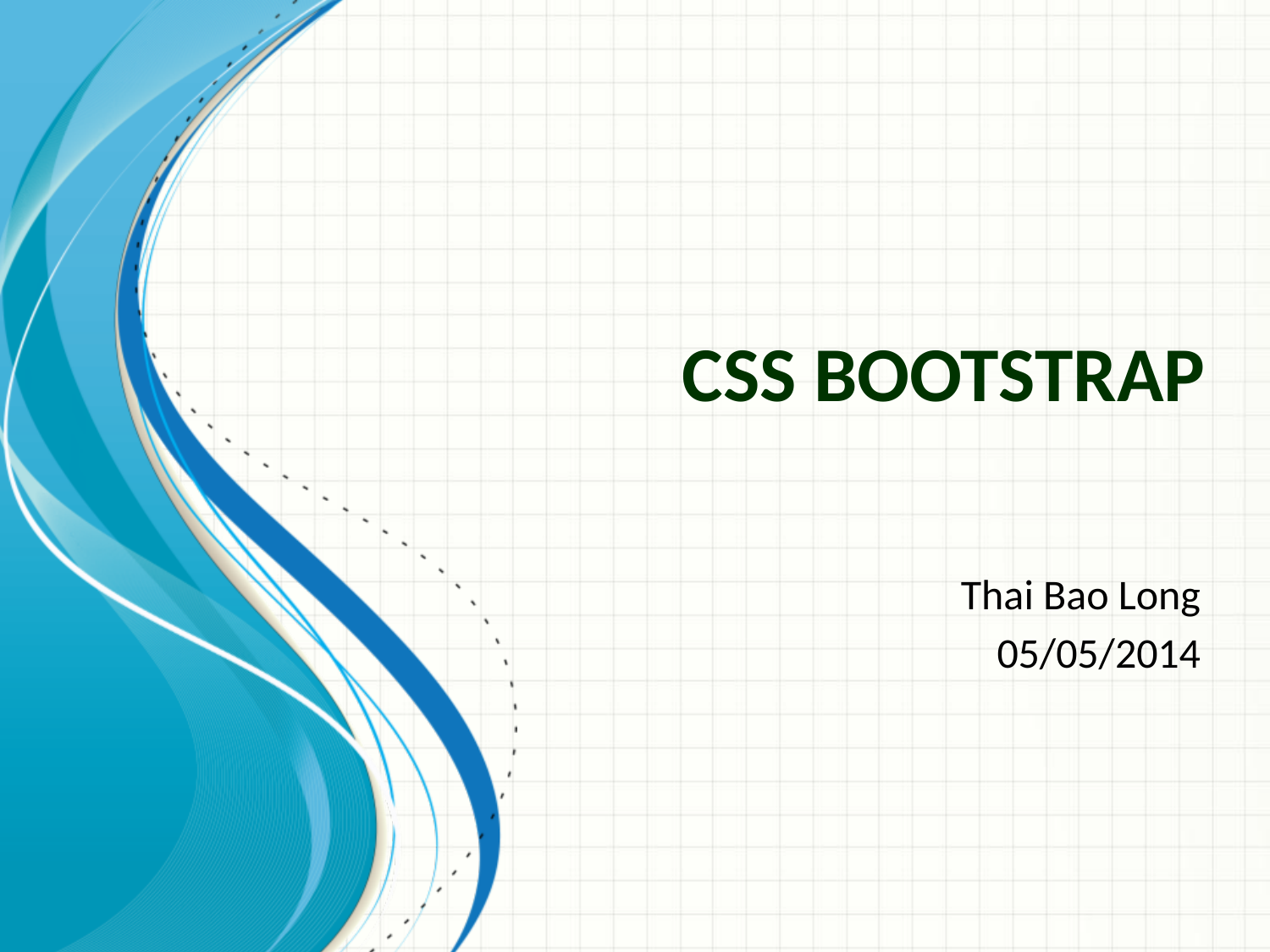

# CSS Bootstrap
Thai Bao Long
05/05/2014